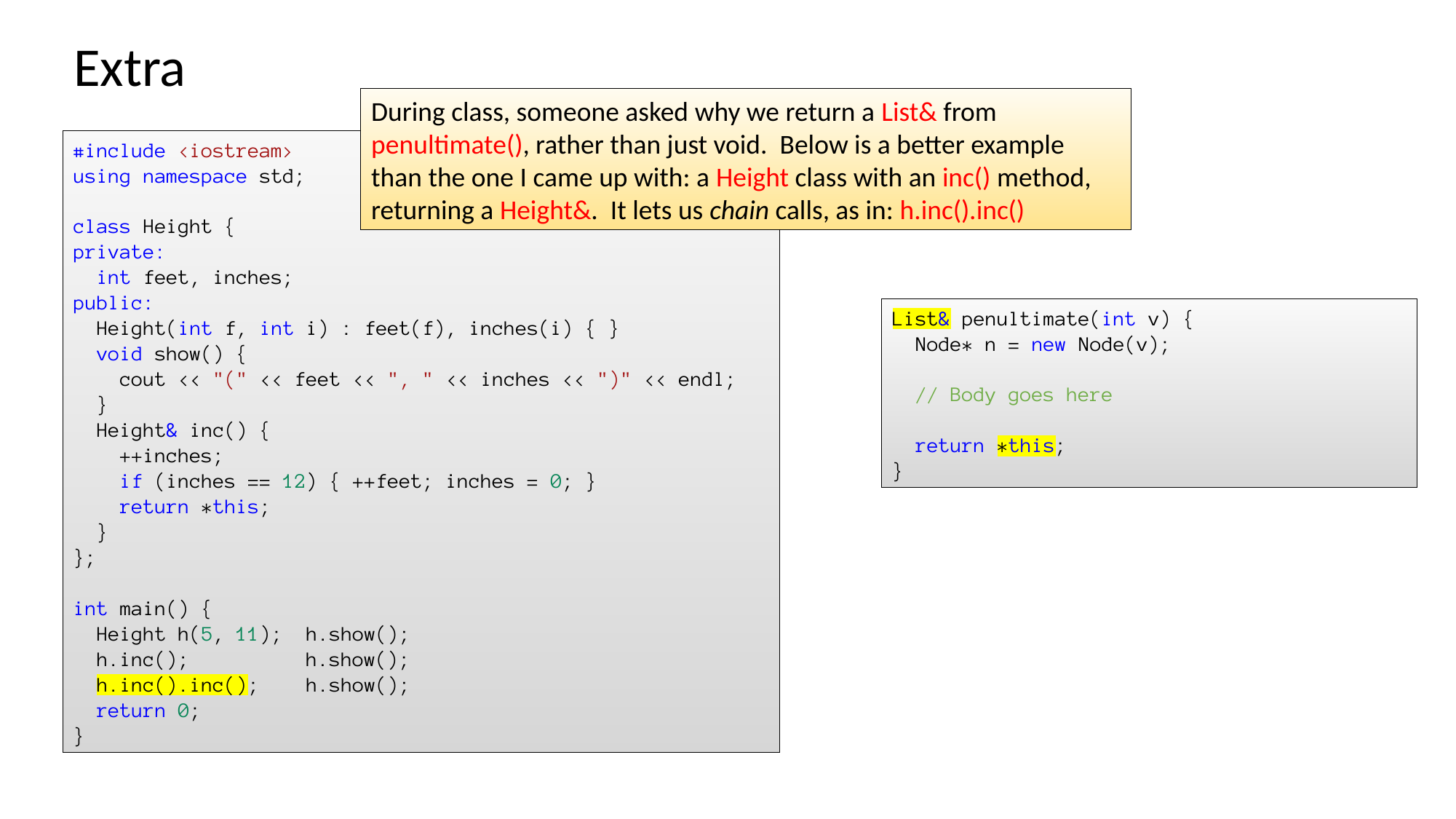

Extra
During class, someone asked why we return a List& from penultimate(), rather than just void.  Below is a better example than the one I came up with: a Height class with an inc() method, returning a Height&.  It lets us chain calls, as in: h.inc().inc()
#include <iostream>
using namespace std;
class Height {
private:
  int feet, inches;
public:
  Height(int f, int i) : feet(f), inches(i) { }
  void show() {
    cout << "(" << feet << ", " << inches << ")" << endl;
  }
  Height& inc() {
    ++inches;
    if (inches == 12) { ++feet; inches = 0; }
    return *this;
  }
};
int main() {
  Height h(5, 11);  h.show();
  h.inc();          h.show();
  h.inc().inc();    h.show();
  return 0;
}
List& penultimate(int v) {
  Node* n = new Node(v);

  // Body goes here
  return *this;
}